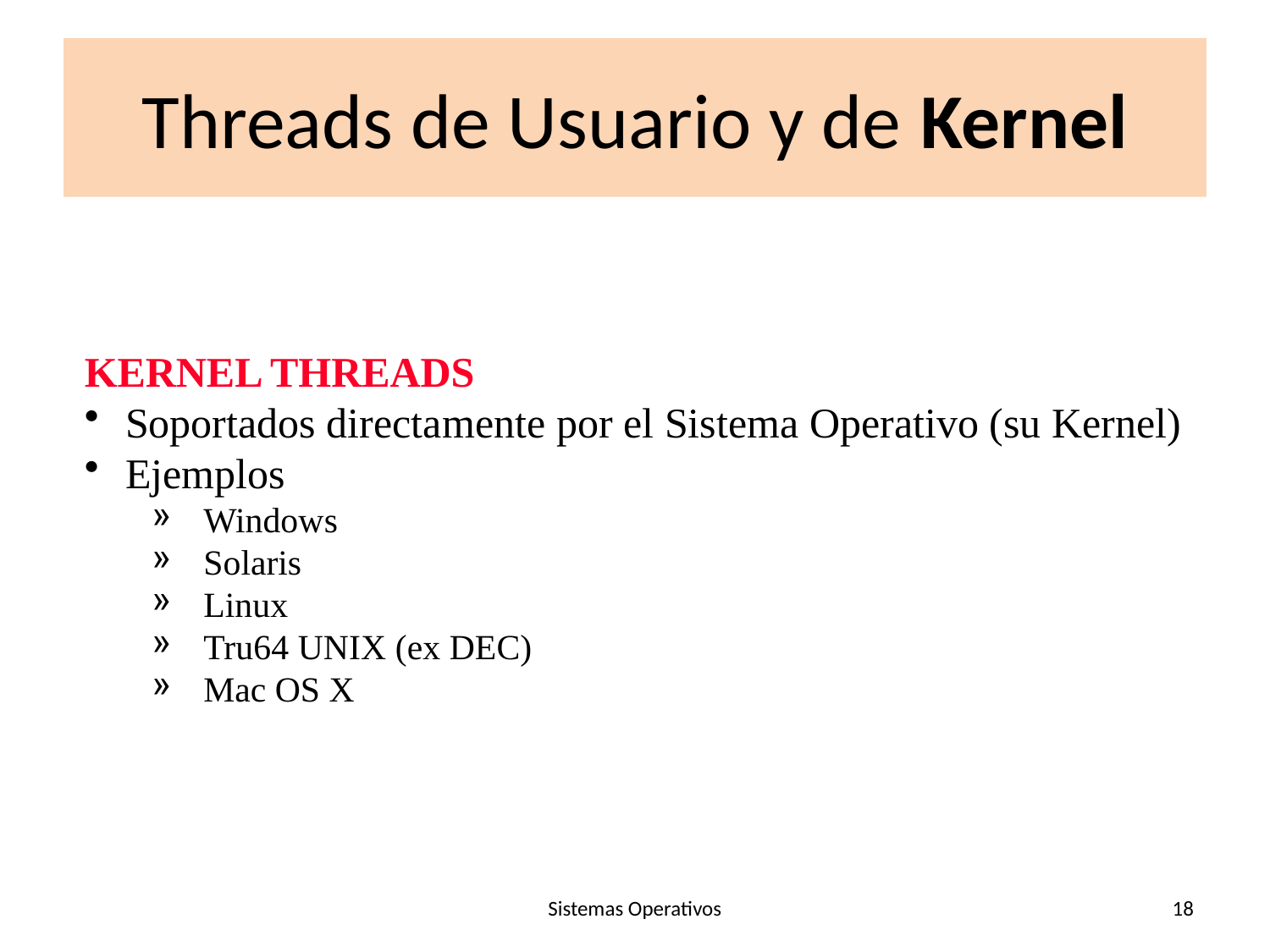

# Threads de Usuario y de Kernel
KERNEL THREADS
Soportados directamente por el Sistema Operativo (su Kernel)
Ejemplos
Windows
Solaris
Linux
Tru64 UNIX (ex DEC)
Mac OS X
Sistemas Operativos
18